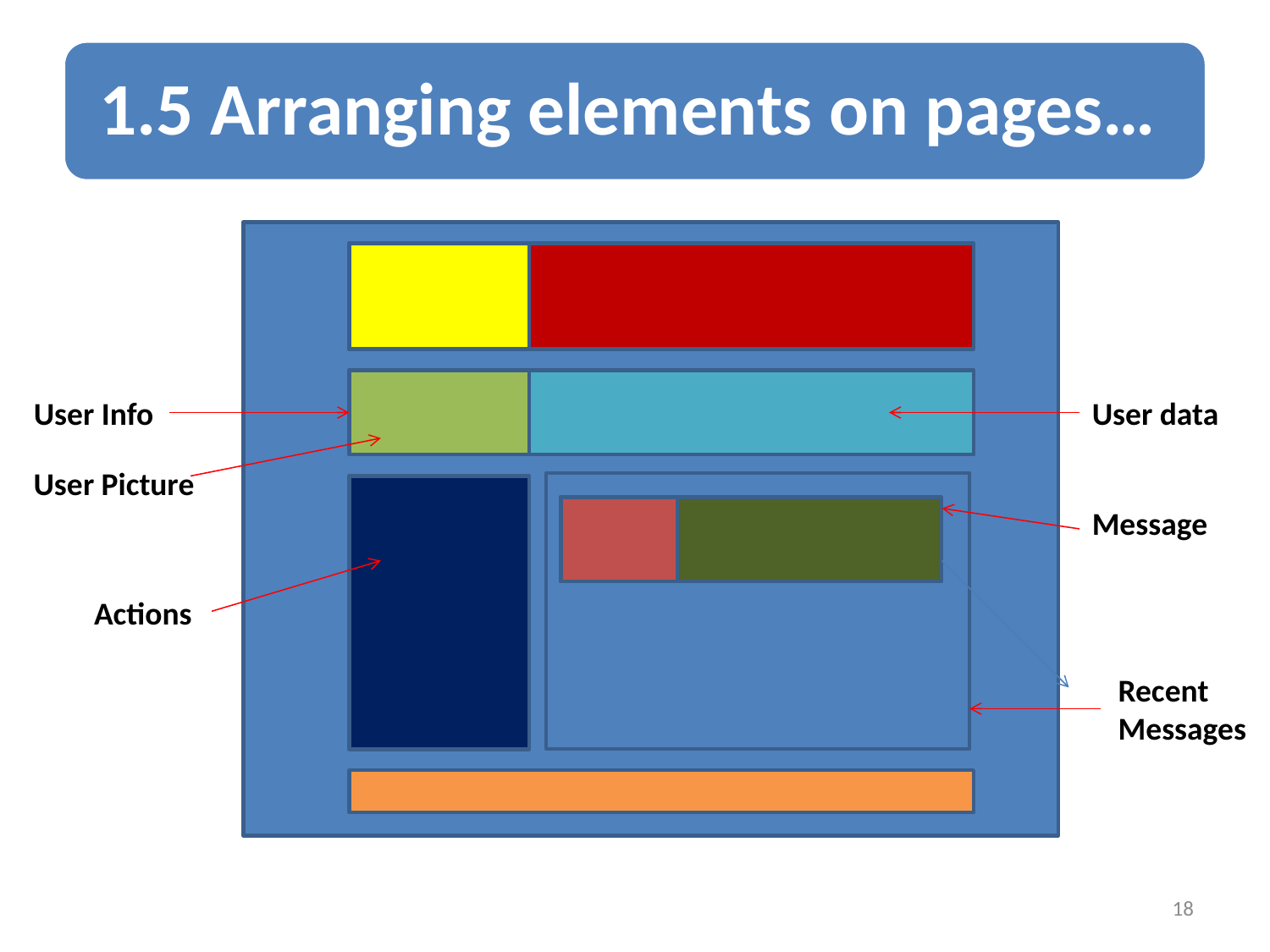

1.5 Arranging elements on pages…

User Info
User data
User Picture

Message
Actions
Recent Messages

18